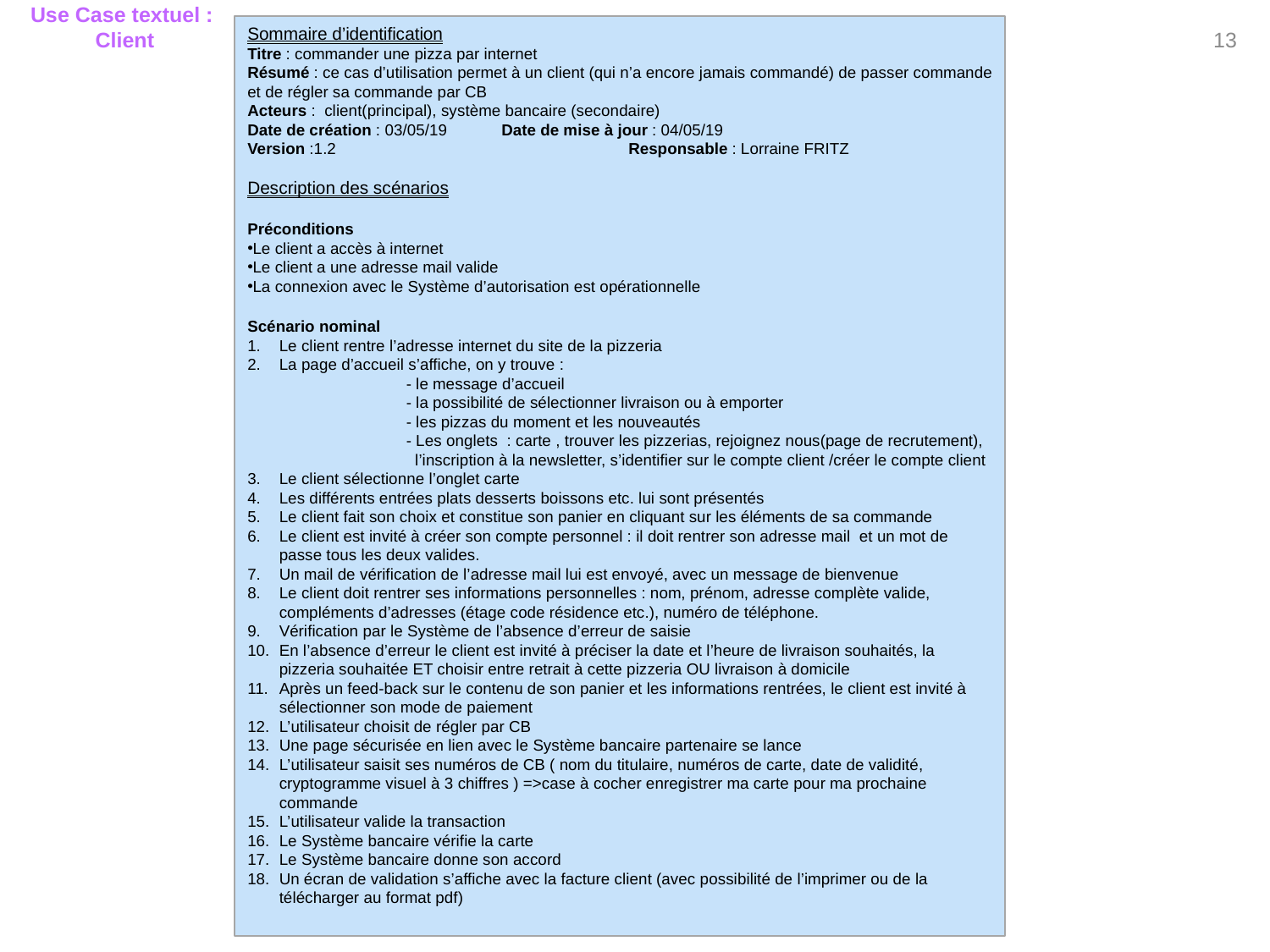

13
Use Case textuel :
Client
Sommaire d’identification
Titre : commander une pizza par internet
Résumé : ce cas d’utilisation permet à un client (qui n’a encore jamais commandé) de passer commande et de régler sa commande par CB
Acteurs :  client(principal), système bancaire (secondaire)
Date de création : 03/05/19	Date de mise à jour : 04/05/19
Version :1.2			Responsable : Lorraine FRITZ

Description des scénarios

Préconditions
Le client a accès à internet
Le client a une adresse mail valide
La connexion avec le Système d’autorisation est opérationnelle

Scénario nominal
Le client rentre l’adresse internet du site de la pizzeria
La page d’accueil s’affiche, on y trouve :				- le message d’accueil
		- la possibilité de sélectionner livraison ou à emporter
		- les pizzas du moment et les nouveautés
		- Les onglets  : carte , trouver les pizzerias, rejoignez nous(page de recrutement), 	  l’inscription à la newsletter, s’identifier sur le compte client /créer le compte client
Le client sélectionne l’onglet carte
Les différents entrées plats desserts boissons etc. lui sont présentés
Le client fait son choix et constitue son panier en cliquant sur les éléments de sa commande
Le client est invité à créer son compte personnel : il doit rentrer son adresse mail  et un mot de passe tous les deux valides.
Un mail de vérification de l’adresse mail lui est envoyé, avec un message de bienvenue
Le client doit rentrer ses informations personnelles : nom, prénom, adresse complète valide, compléments d’adresses (étage code résidence etc.), numéro de téléphone.
Vérification par le Système de l’absence d’erreur de saisie
En l’absence d’erreur le client est invité à préciser la date et l’heure de livraison souhaités, la pizzeria souhaitée ET choisir entre retrait à cette pizzeria OU livraison à domicile
Après un feed-back sur le contenu de son panier et les informations rentrées, le client est invité à sélectionner son mode de paiement
L’utilisateur choisit de régler par CB
Une page sécurisée en lien avec le Système bancaire partenaire se lance
L’utilisateur saisit ses numéros de CB ( nom du titulaire, numéros de carte, date de validité, cryptogramme visuel à 3 chiffres ) =>case à cocher enregistrer ma carte pour ma prochaine commande
L’utilisateur valide la transaction
Le Système bancaire vérifie la carte
Le Système bancaire donne son accord
Un écran de validation s’affiche avec la facture client (avec possibilité de l’imprimer ou de la télécharger au format pdf)